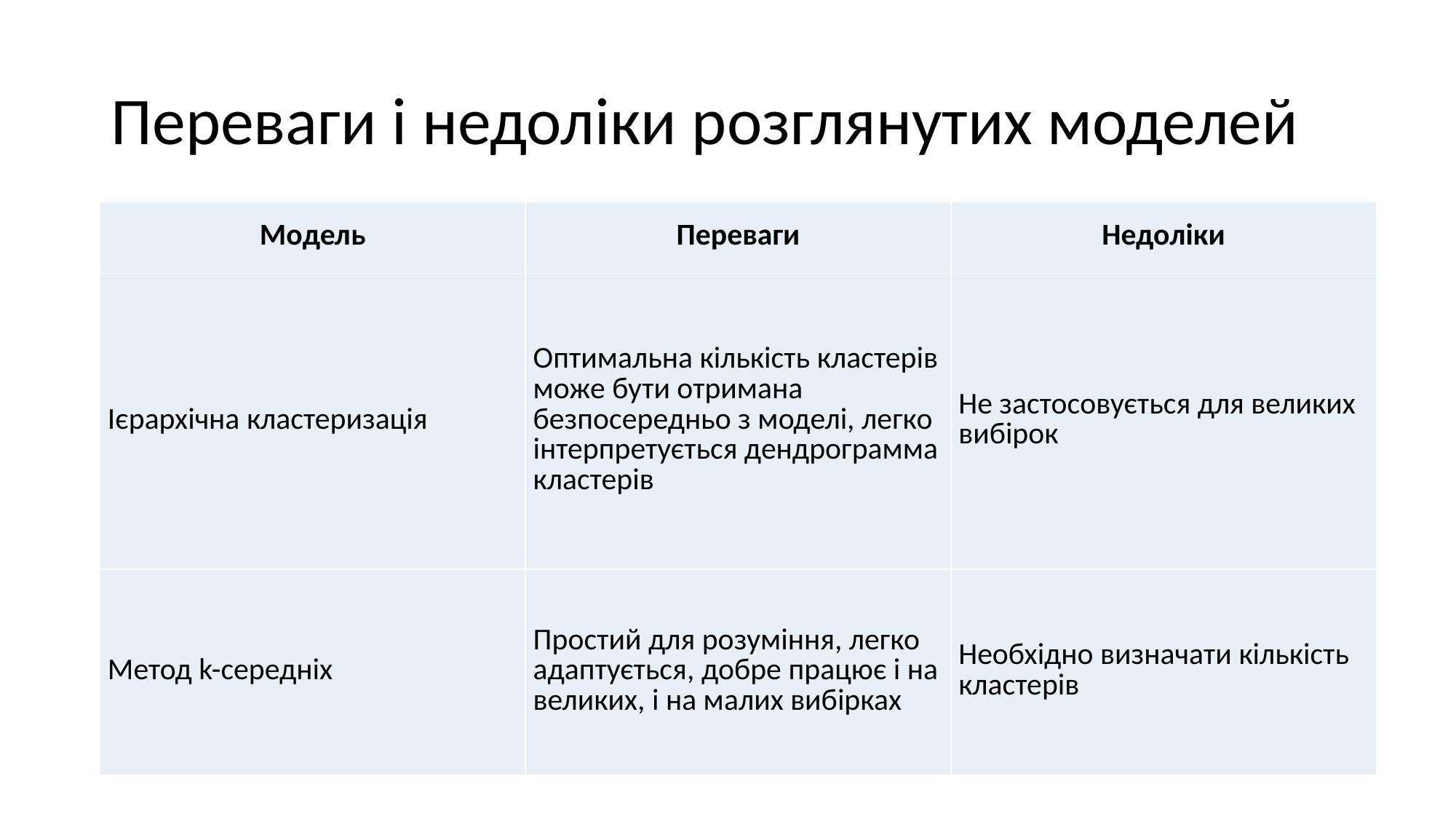

# Переваги і недоліки розглянутих моделей
| Модель | Переваги | Недоліки |
| --- | --- | --- |
| Ієрархічна кластеризація | Оптимальна кількість кластерів може бути отримана безпосередньо з моделі, легко інтерпретується дендрограмма кластерів | Не застосовується для великих вибірок |
| Метод k-середніх | Простий для розуміння, легко адаптується, добре працює і на великих, і на малих вибірках | Необхідно визначати кількість кластерів |